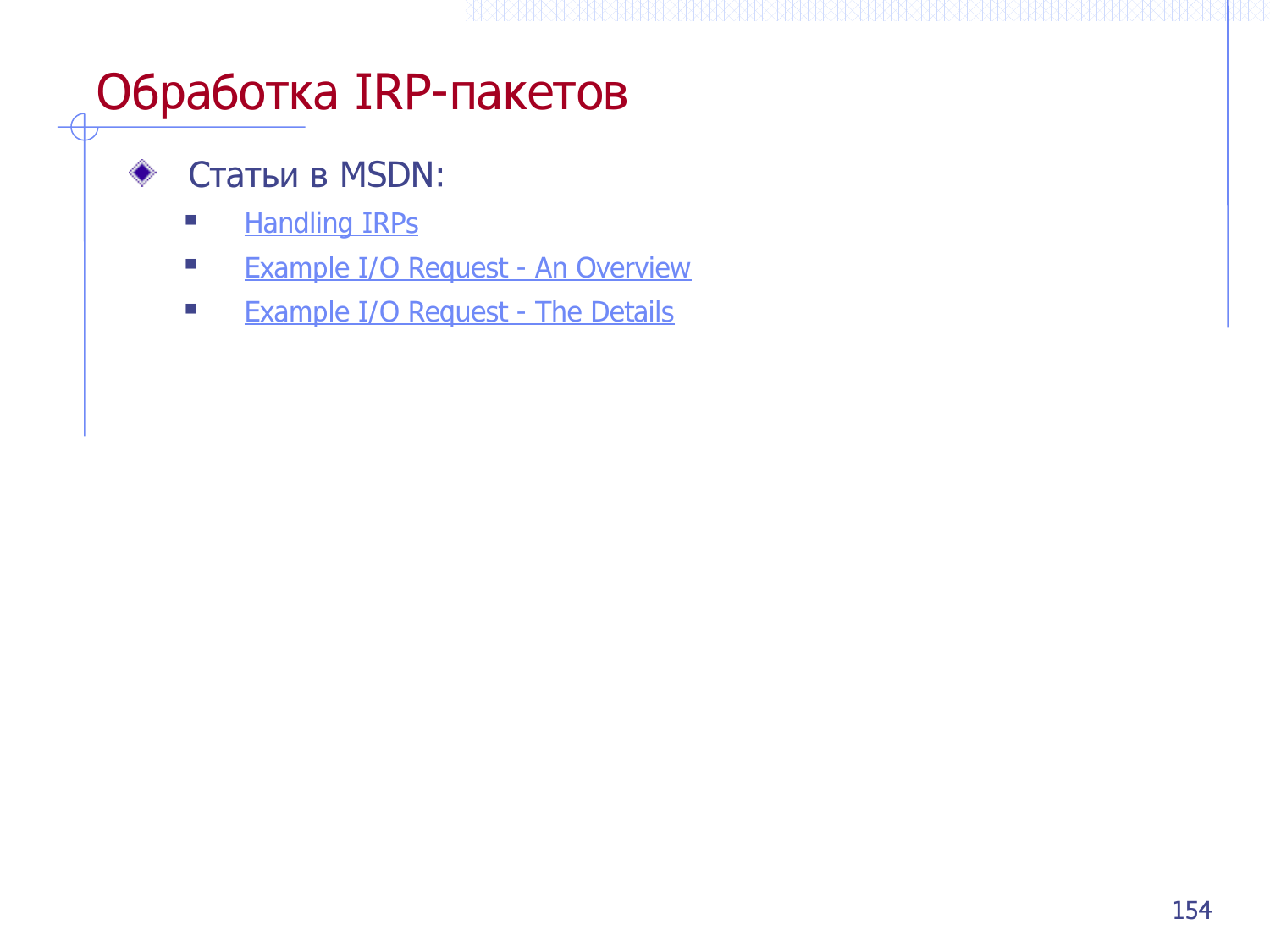

# Обработка IRP-пакетов
Статьи в MSDN:
Handling IRPs
Example I/O Request - An Overview
Example I/O Request - The Details

154